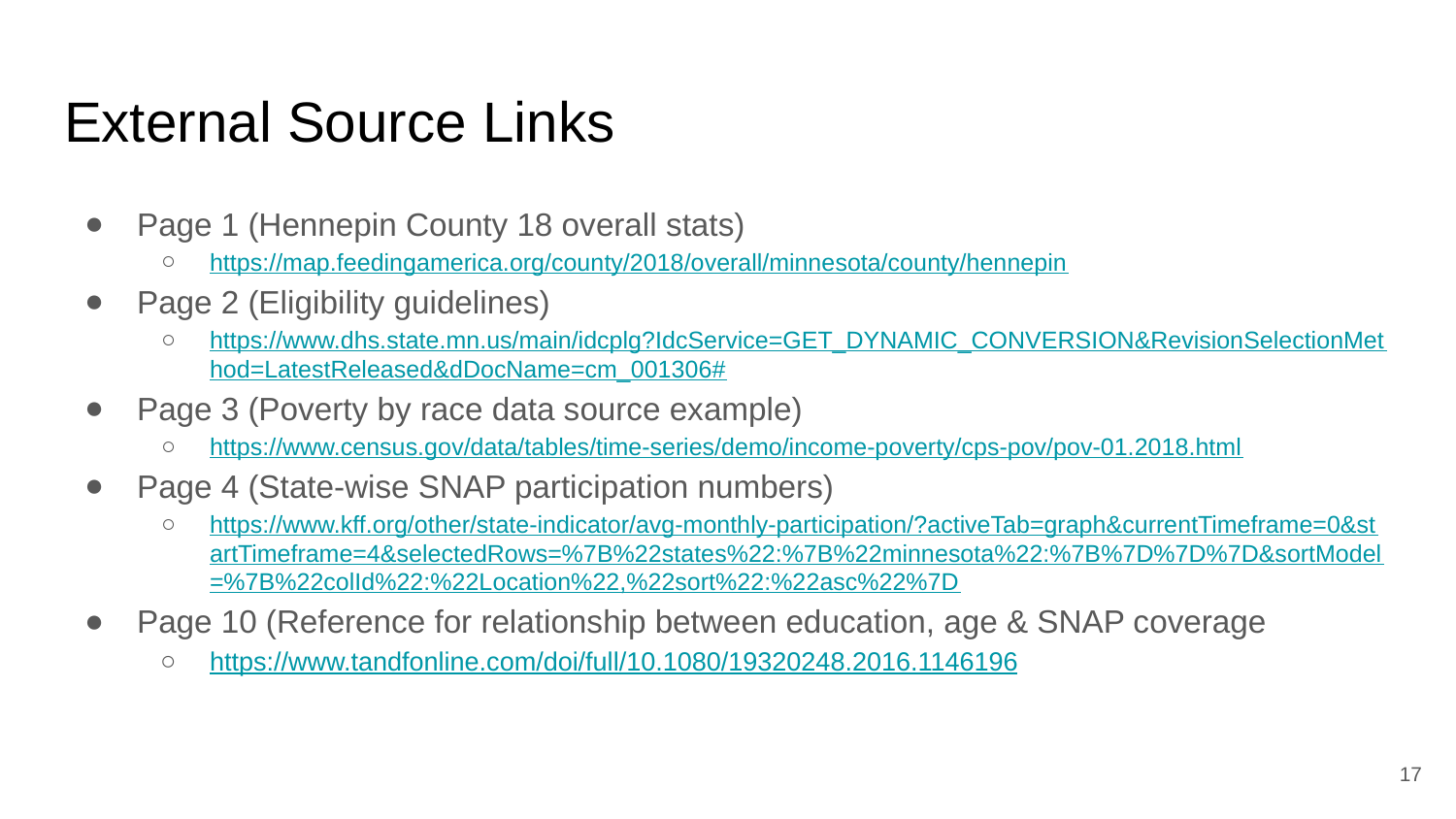

# External Source Links
Page 1 (Hennepin County 18 overall stats)
https://map.feedingamerica.org/county/2018/overall/minnesota/county/hennepin
Page 2 (Eligibility guidelines)
https://www.dhs.state.mn.us/main/idcplg?IdcService=GET_DYNAMIC_CONVERSION&RevisionSelectionMethod=LatestReleased&dDocName=cm_001306#
Page 3 (Poverty by race data source example)
https://www.census.gov/data/tables/time-series/demo/income-poverty/cps-pov/pov-01.2018.html
Page 4 (State-wise SNAP participation numbers)
https://www.kff.org/other/state-indicator/avg-monthly-participation/?activeTab=graph&currentTimeframe=0&startTimeframe=4&selectedRows=%7B%22states%22:%7B%22minnesota%22:%7B%7D%7D%7D&sortModel=%7B%22colId%22:%22Location%22,%22sort%22:%22asc%22%7D
Page 10 (Reference for relationship between education, age & SNAP coverage
https://www.tandfonline.com/doi/full/10.1080/19320248.2016.1146196

17